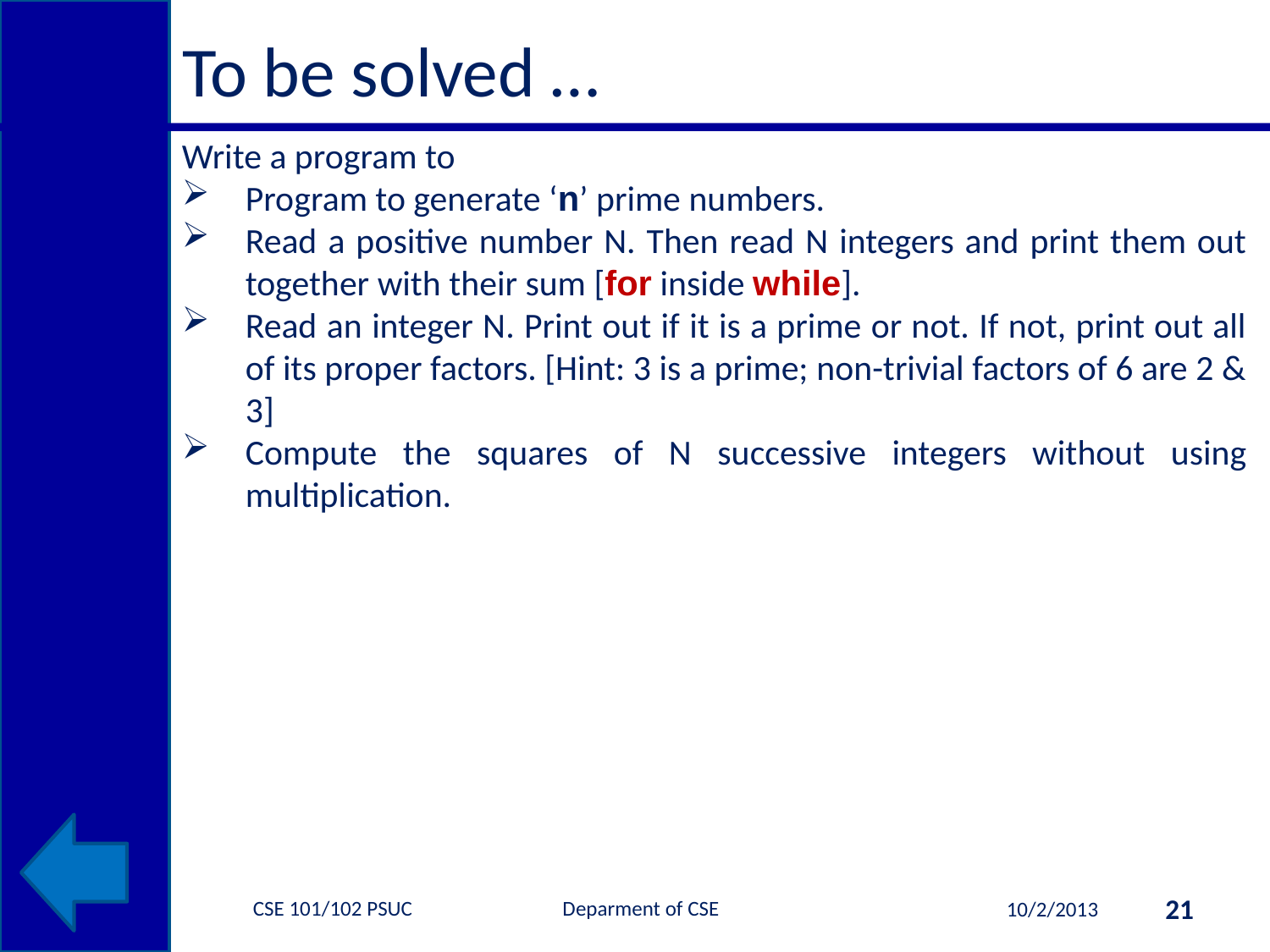

# To be solved …
Write a program to
Program to generate ‘n’ prime numbers.
Read a positive number N. Then read N integers and print them out together with their sum [for inside while].
Read an integer N. Print out if it is a prime or not. If not, print out all of its proper factors. [Hint: 3 is a prime; non-trivial factors of 6 are 2 & 3]
Compute the squares of N successive integers without using multiplication.

CSE 101/102 PSUC                               Deparment of CSE
21
10/2/2013